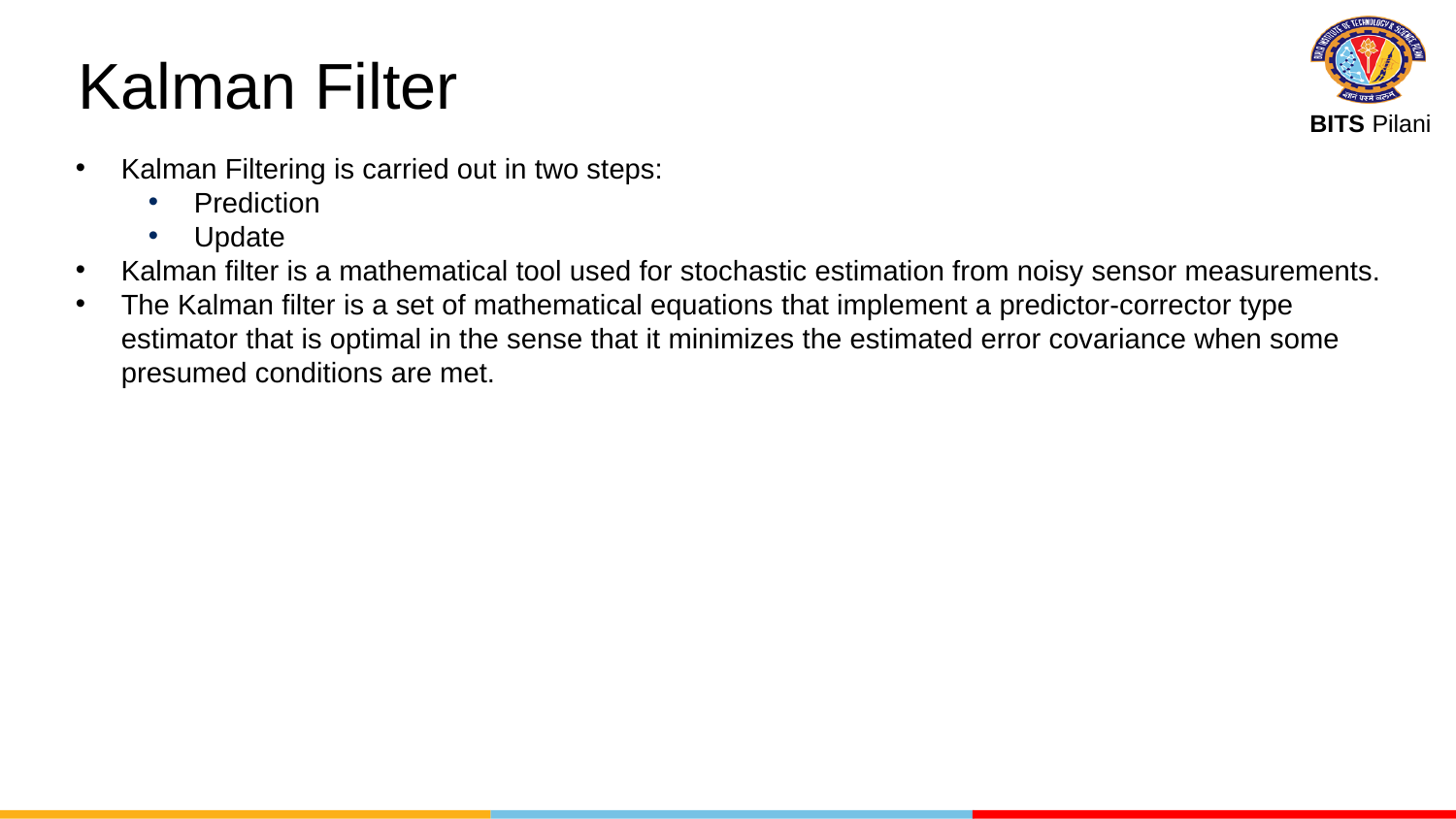

# Kalman Filter
Kalman Filtering is carried out in two steps:
Prediction
Update
Kalman filter is a mathematical tool used for stochastic estimation from noisy sensor measurements.
The Kalman filter is a set of mathematical equations that implement a predictor-corrector type estimator that is optimal in the sense that it minimizes the estimated error covariance when some presumed conditions are met.